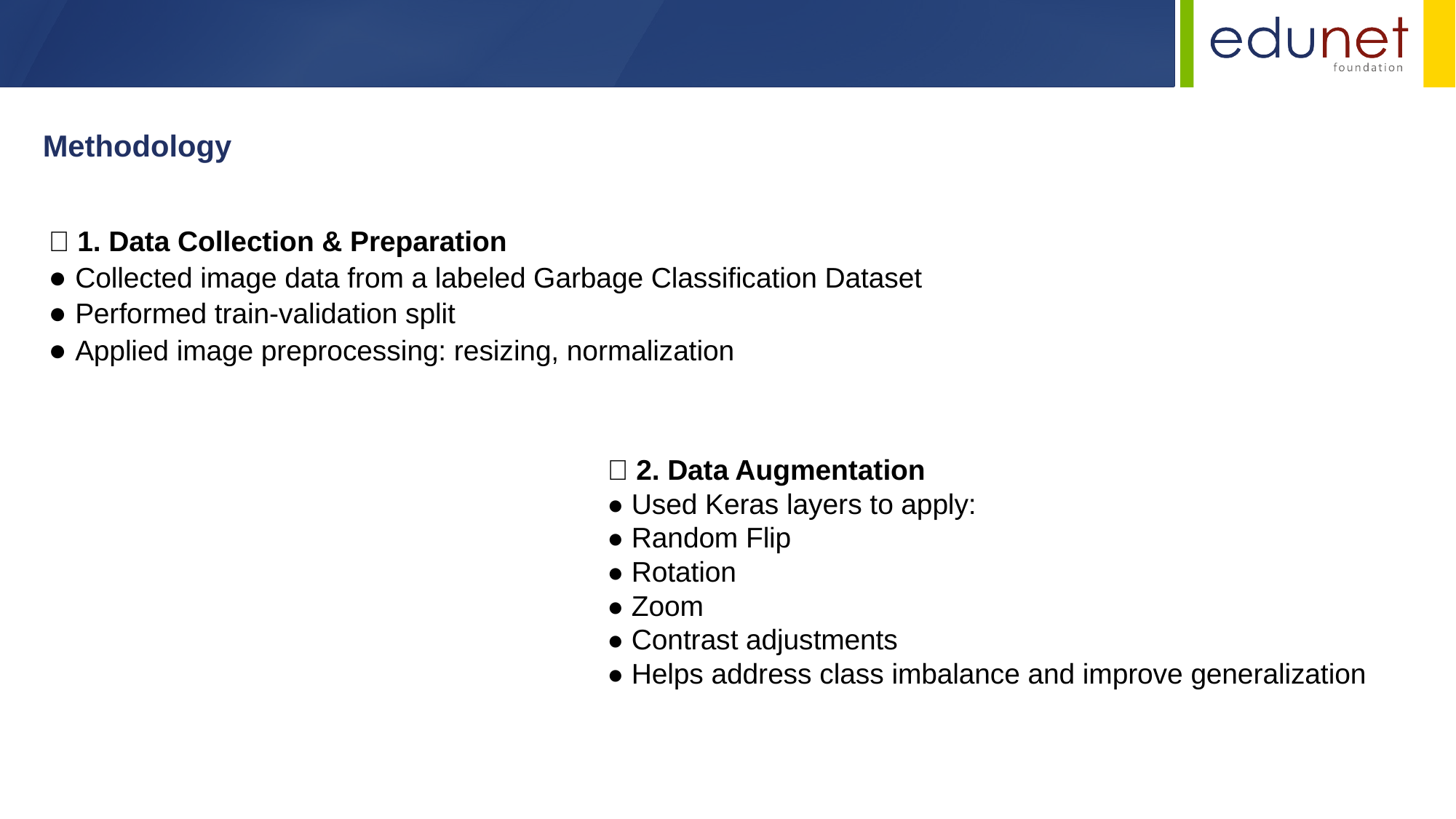

Methodology
🧩 1. Data Collection & Preparation
● Collected image data from a labeled Garbage Classification Dataset
● Performed train-validation split
● Applied image preprocessing: resizing, normalization
🧪 2. Data Augmentation
● Used Keras layers to apply:
● Random Flip
● Rotation
● Zoom
● Contrast adjustments
● Helps address class imbalance and improve generalization